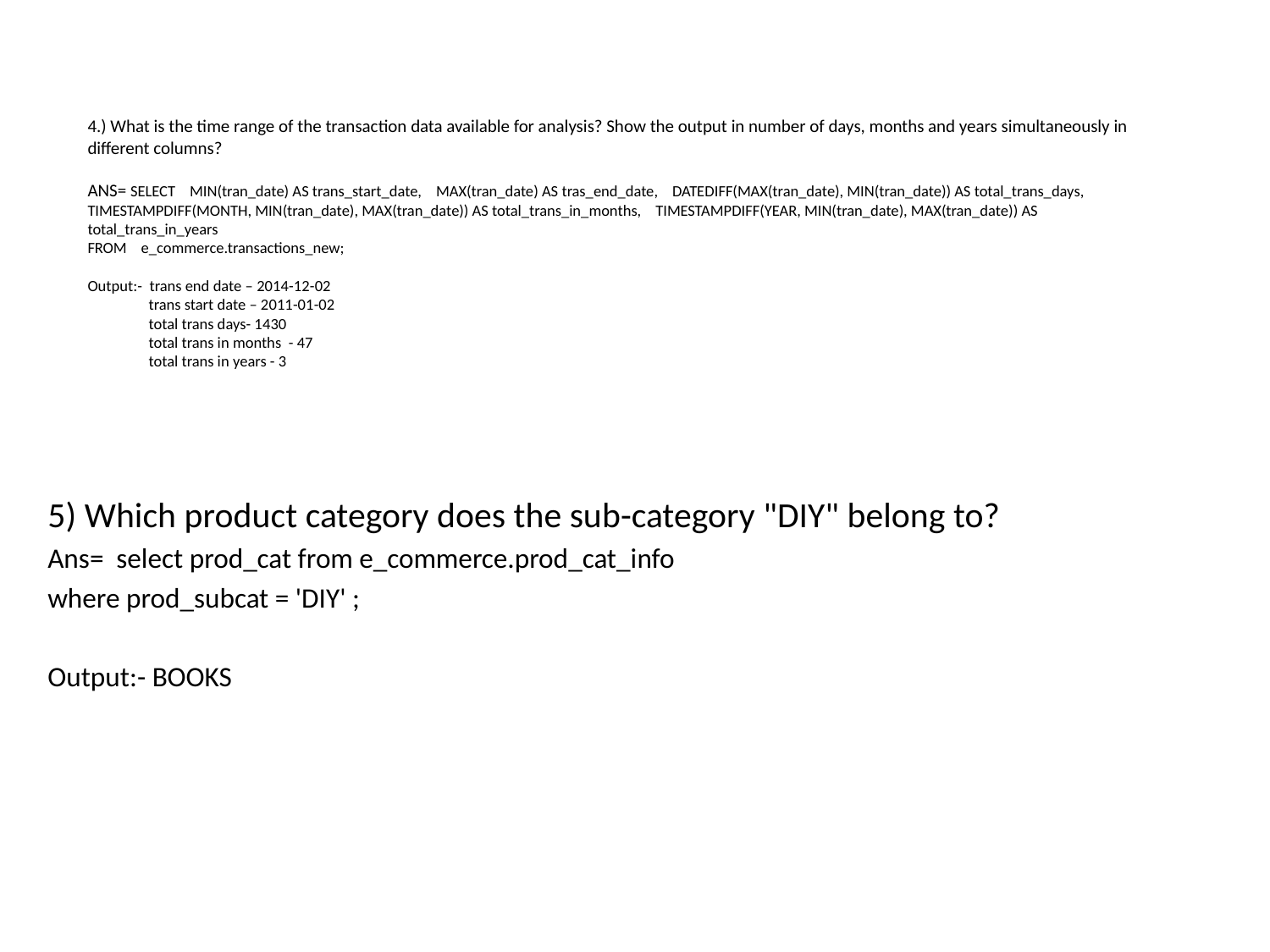

# 4.) What is the time range of the transaction data available for analysis? Show the output in number of days, months and years simultaneously in different columns? ANS= SELECT    MIN(tran_date) AS trans_start_date,    MAX(tran_date) AS tras_end_date,    DATEDIFF(MAX(tran_date), MIN(tran_date)) AS total_trans_days,    TIMESTAMPDIFF(MONTH, MIN(tran_date), MAX(tran_date)) AS total_trans_in_months,    TIMESTAMPDIFF(YEAR, MIN(tran_date), MAX(tran_date)) AS total_trans_in_years FROM    e_commerce.transactions_new; Output:-  trans end date – 2014-12-02 trans start date – 2011-01-02 total trans days- 1430 total trans in months  - 47 total trans in years - 3
5) Which product category does the sub-category "DIY" belong to?
Ans=  select prod_cat from e_commerce.prod_cat_info
where prod_subcat = 'DIY' ;

Output:- BOOKS